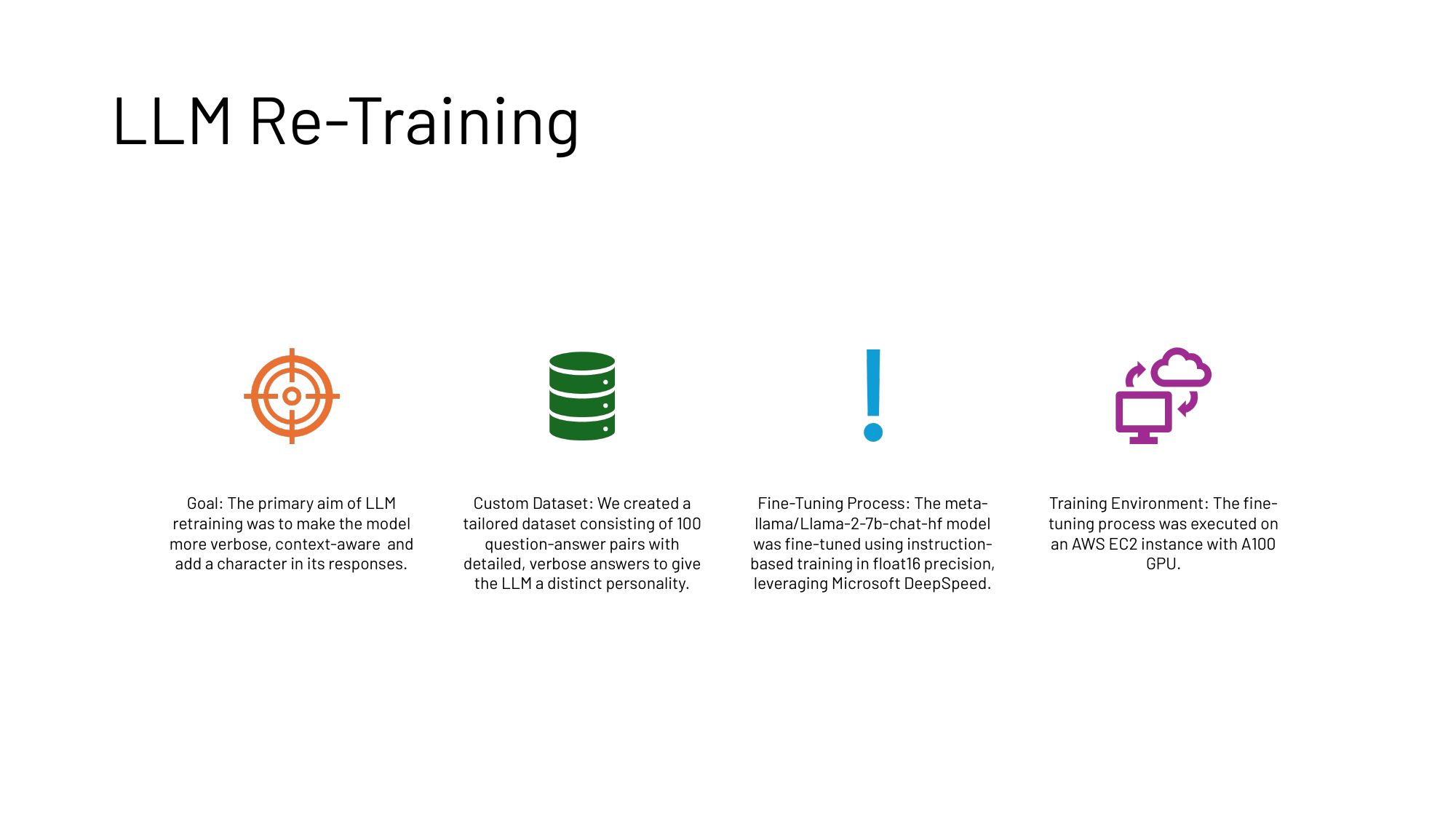

# LLM Re-Training
Goal: The primary aim of LLM retraining was to make the model more verbose, context-aware  and add a character in its responses.
Custom Dataset: We created a tailored dataset consisting of 100 question-answer pairs with detailed, verbose answers to give the LLM a distinct personality.
Fine-Tuning Process: The meta-llama/Llama-2-7b-chat-hf model was fine-tuned using instruction-based training in float16 precision, leveraging Microsoft DeepSpeed.
Training Environment: The fine-tuning process was executed on an AWS EC2 instance with A100 GPU.